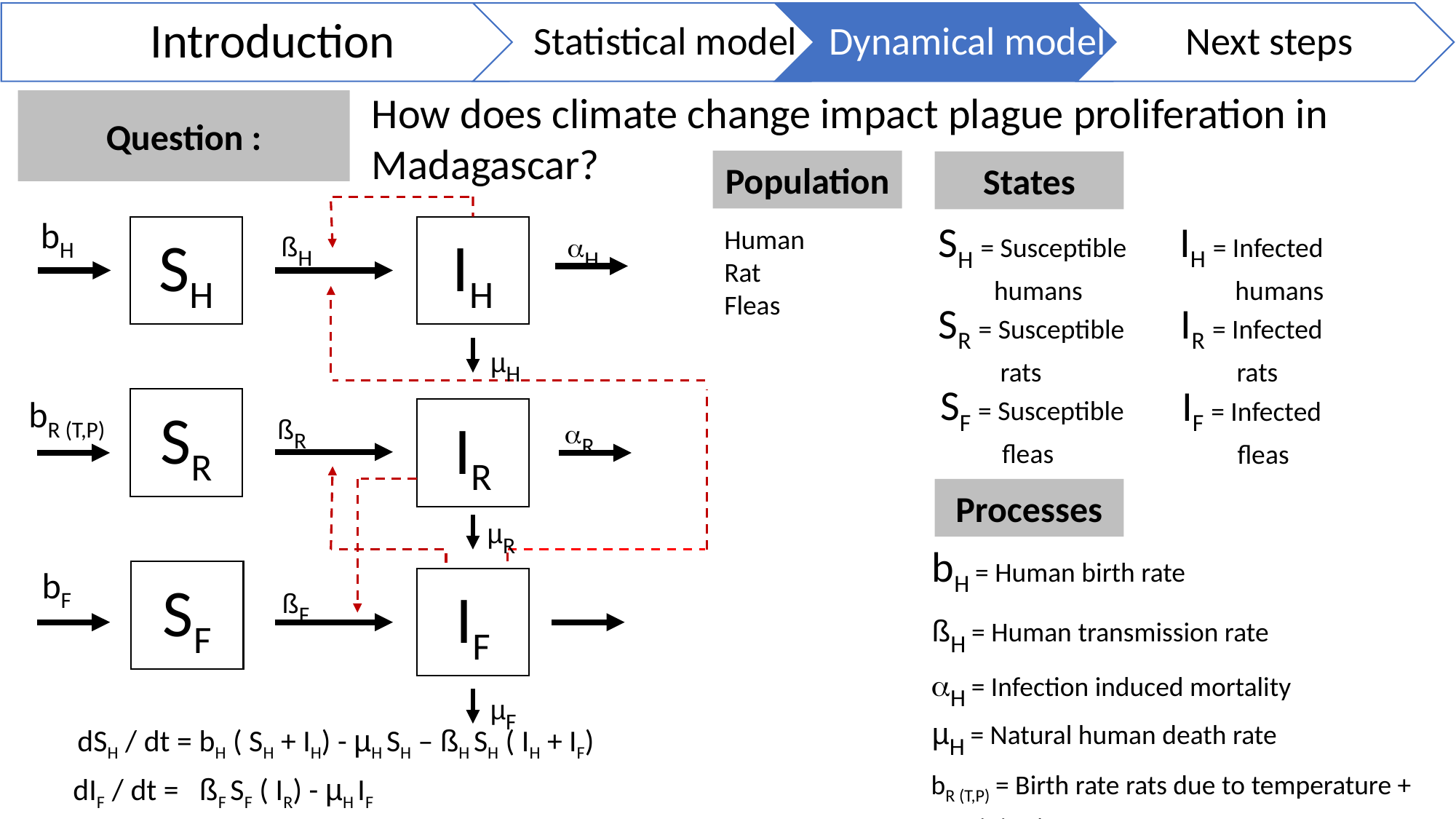

Introduction
Statistical model
Dynamical model
Next steps
How does climate change impact plague proliferation in Madagascar?
Question :
Population
States
bH
IH  = Infected
         humans

SH  = Susceptible
         humans

ßH
αH
SH
IH
Human
Rat
Fleas
SR  = Susceptible
          rats

IR  = Infected
         rats

µH
SF  = Susceptible
          fleas

IF  = Infected
         fleas

bR (T,P)
SR
ßR
IR
αR
Processes
µR
bH = Human birth rate

bF
SF
ßF
IF
ßH = Human transmission rate

αH = Infection induced mortality

µF
µH = Natural human death rate

dSH / dt = bH ( SH + IH) - µH SH – ßH SH ( IH + IF)

bR (T,P) = Birth rate rats due to temperature +
precipitation

dIF / dt =   ßF SF ( IR) - µH IF